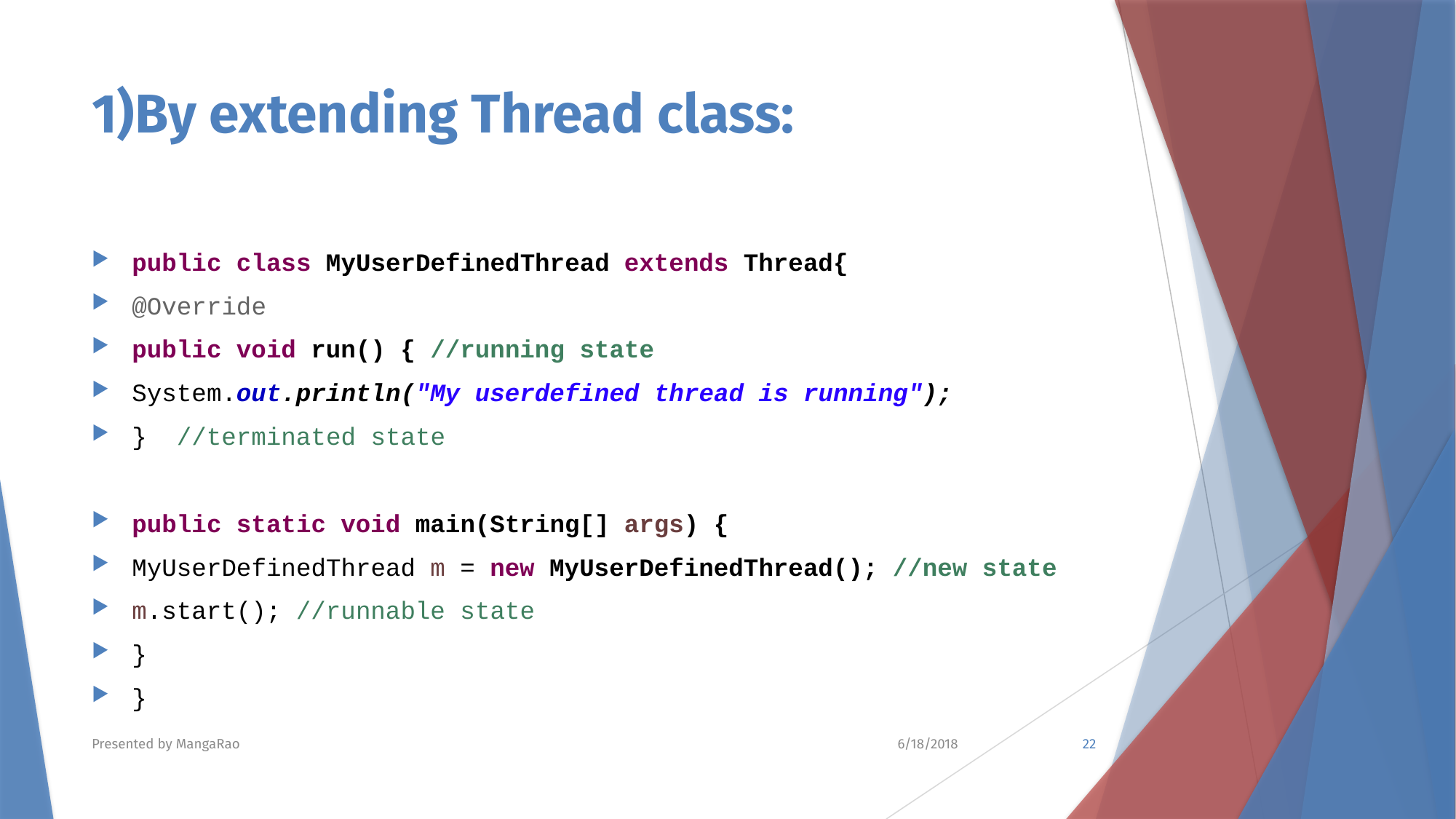

# 1)By extending Thread class:

public class MyUserDefinedThread extends Thread{
@Override
public void run() { //running state
System.out.println("My userdefined thread is running");
}  //terminated state

public static void main(String[] args) {
MyUserDefinedThread m = new MyUserDefinedThread(); //new state
m.start(); //runnable state
}
}

Presented by MangaRao
6/18/2018
22